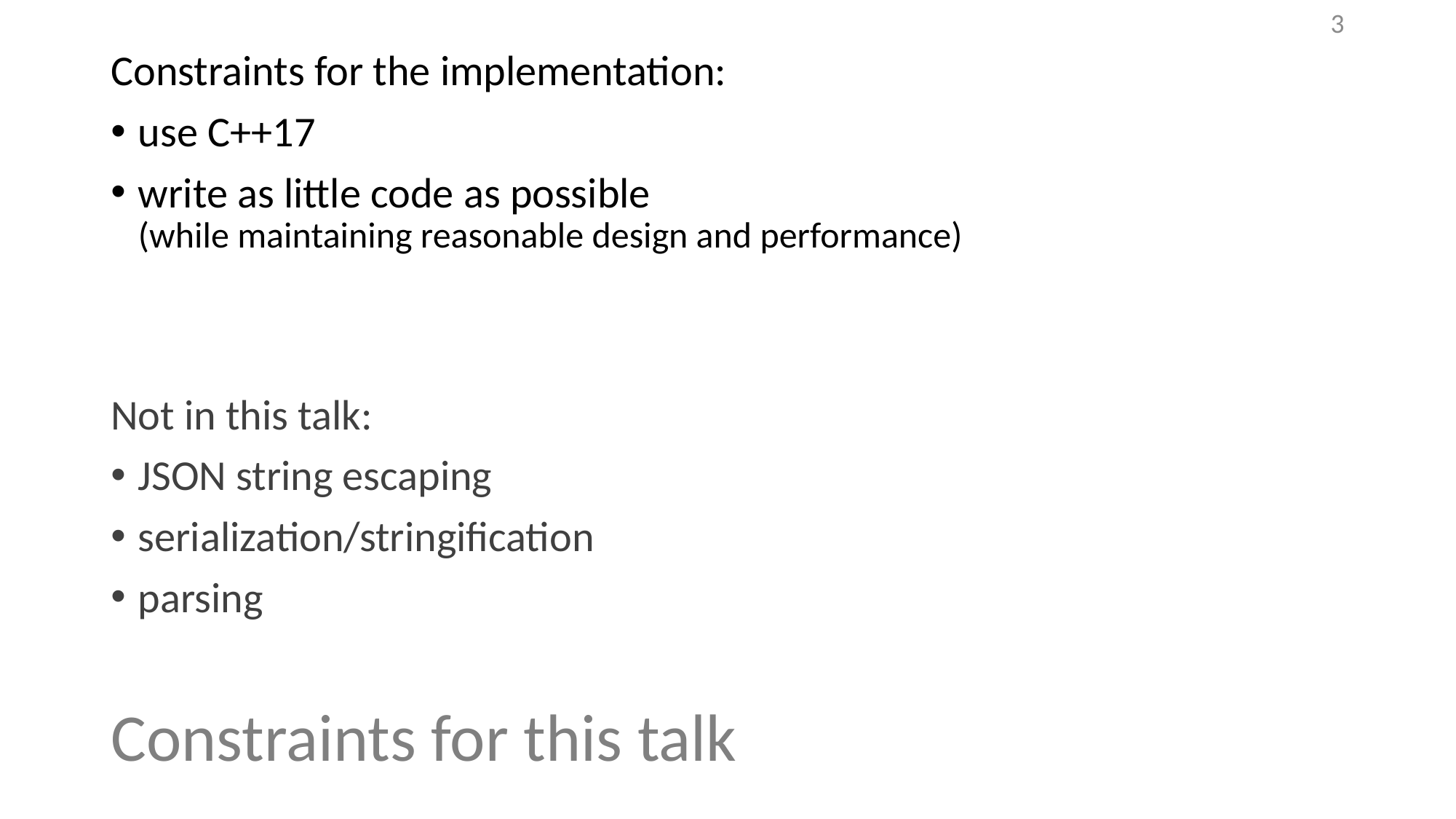

3
Constraints for the implementation:
use C++17
write as little code as possible
(while maintaining reasonable design and performance)

Not in this talk:
JSON string escaping
serialization/stringification
parsing
# Constraints for this talk